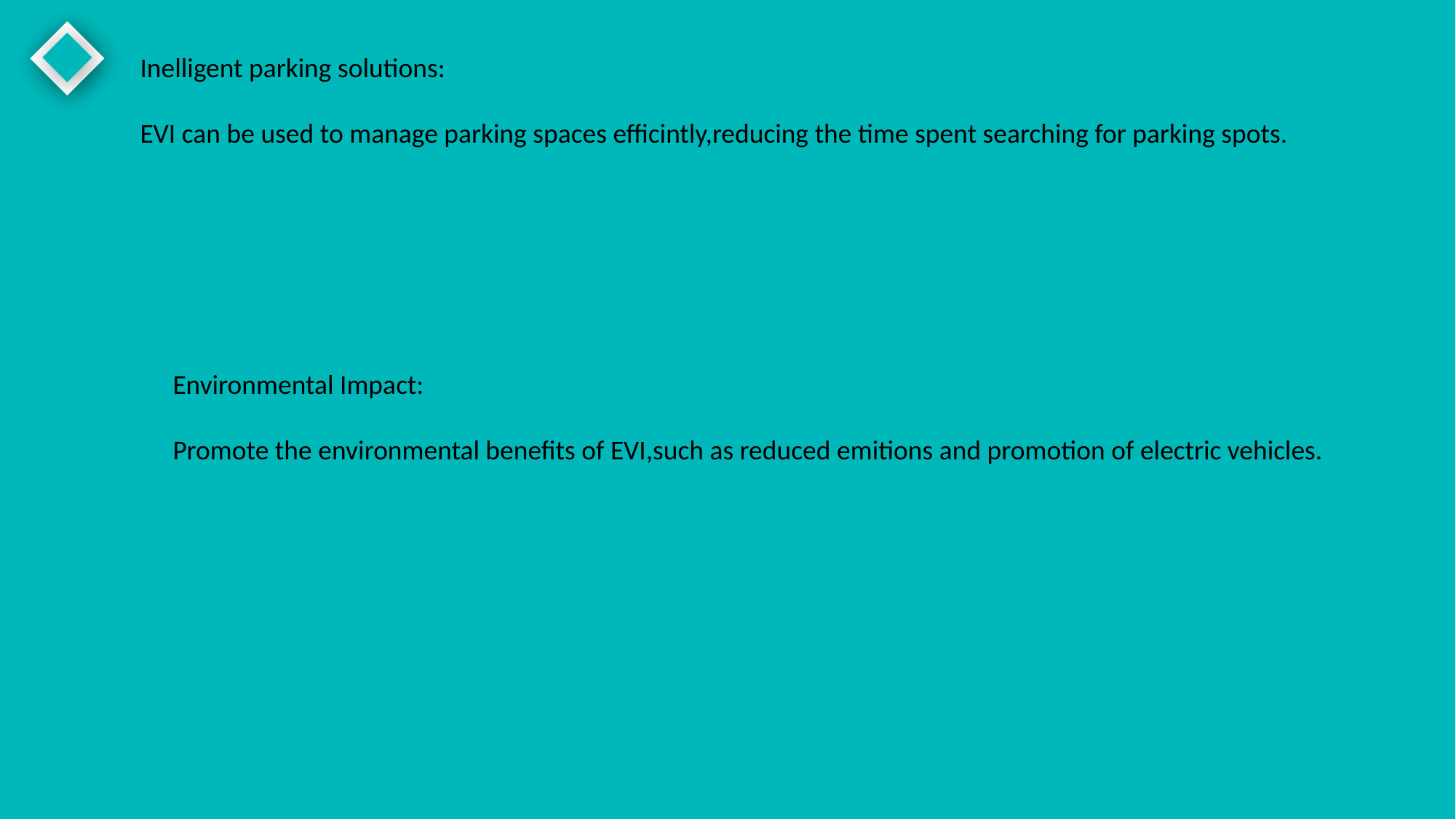

Inelligent parking solutions:

EVI can be used to manage parking spaces efficintly,reducing the time spent searching for parking spots.
Environmental Impact:

Promote the environmental benefits of EVI,such as reduced emitions and promotion of electric vehicles.